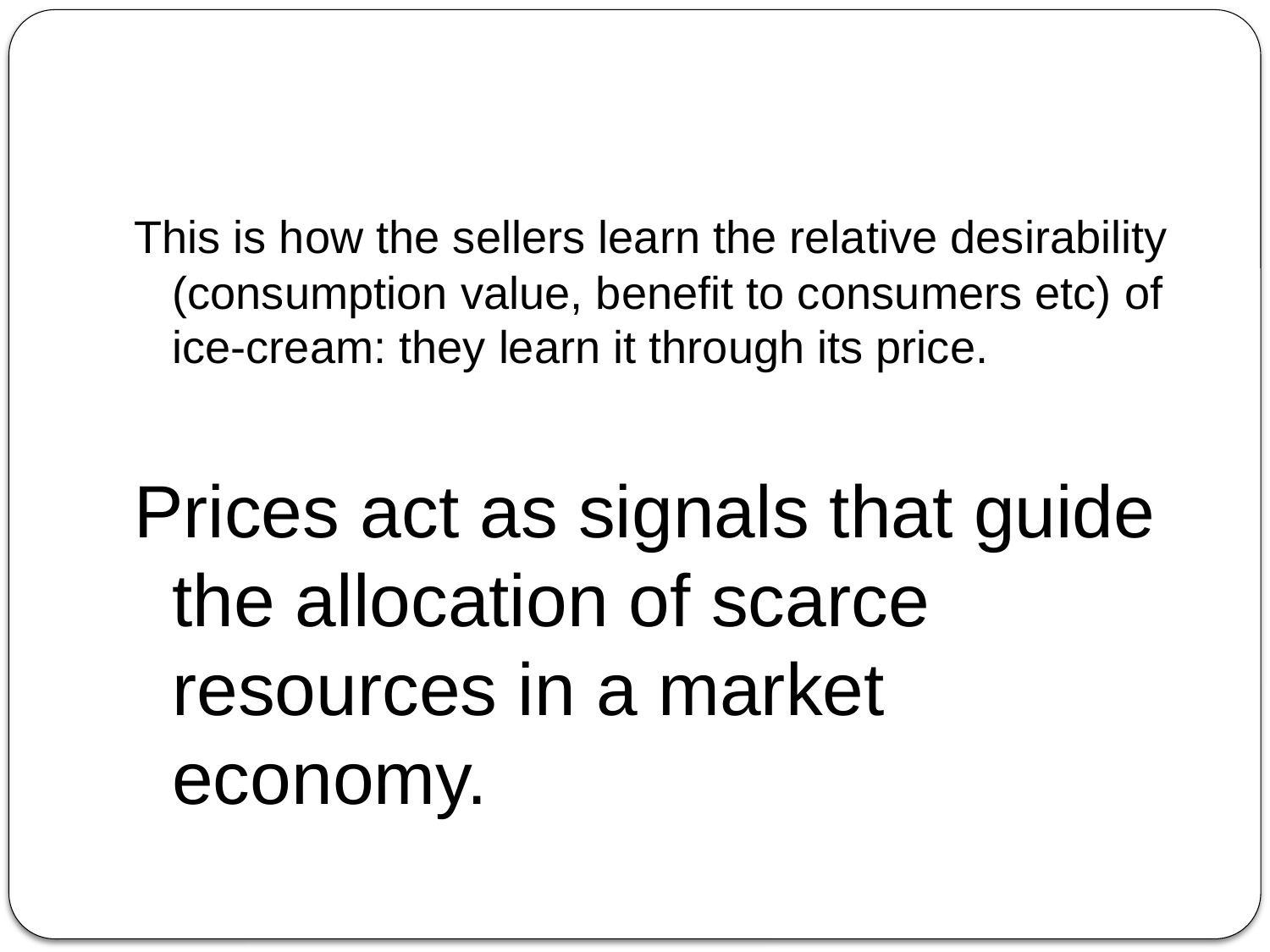

#
This is how the sellers learn the relative desirability (consumption value, benefit to consumers etc) of ice-cream: they learn it through its price.

Prices act as signals that guide the allocation of scarce resources in a market economy.